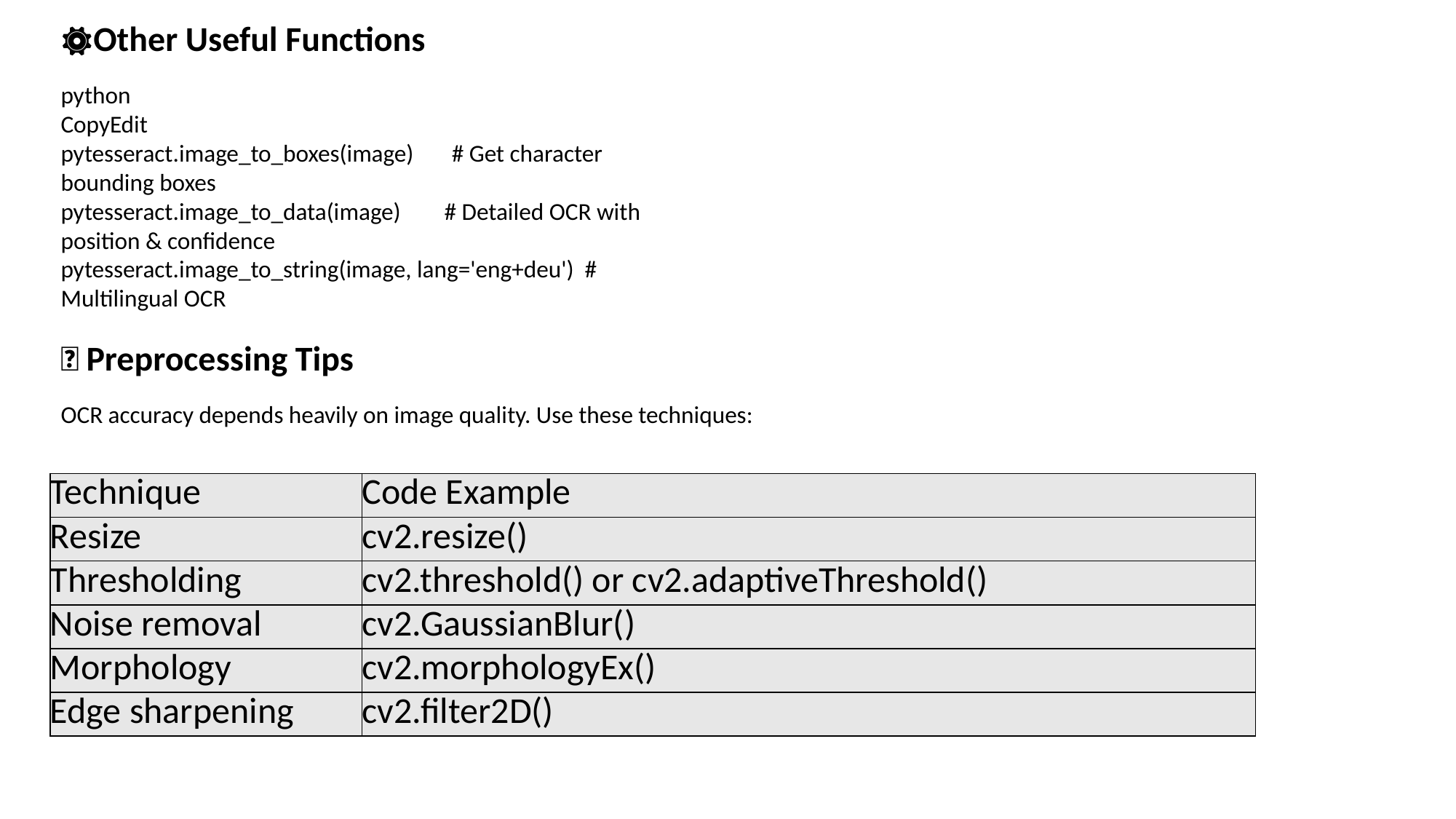

⚙Other Useful Functions
python
CopyEdit
pytesseract.image_to_boxes(image)       # Get character bounding boxes
pytesseract.image_to_data(image)        # Detailed OCR with position & confidence
pytesseract.image_to_string(image, lang='eng+deu')  # Multilingual OCR
🧪 Preprocessing Tips
OCR accuracy depends heavily on image quality. Use these techniques:
| Technique | Code Example |
| --- | --- |
| Resize | cv2.resize() |
| Thresholding | cv2.threshold() or cv2.adaptiveThreshold() |
| Noise removal | cv2.GaussianBlur() |
| Morphology | cv2.morphologyEx() |
| Edge sharpening | cv2.filter2D() |